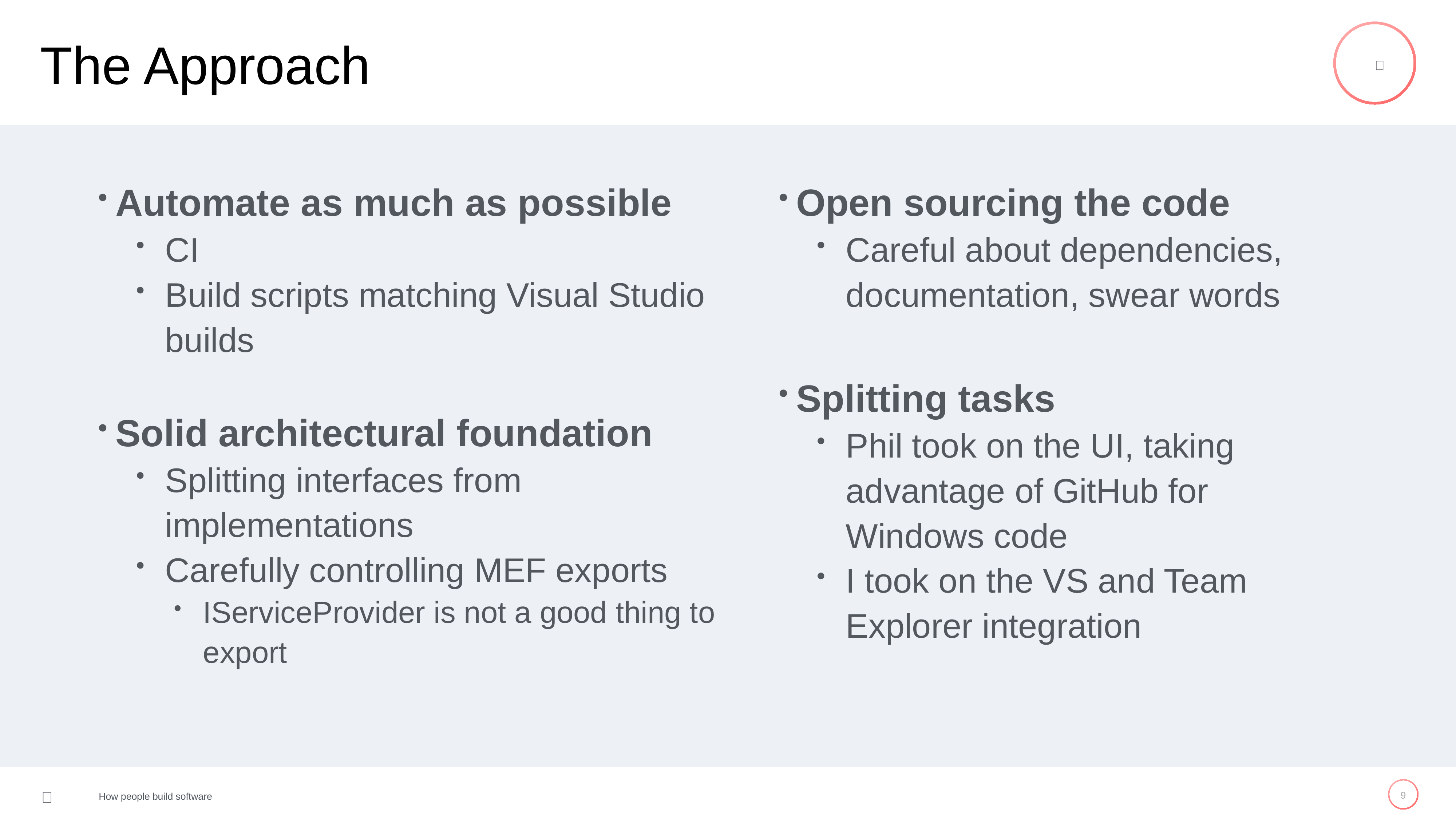

# The Approach

Automate as much as possible
CI
Build scripts matching Visual Studio builds
Solid architectural foundation
Splitting interfaces from implementations
Carefully controlling MEF exports
IServiceProvider is not a good thing to export
Open sourcing the code
Careful about dependencies, documentation, swear words

Splitting tasks
Phil took on the UI, taking advantage of GitHub for Windows code
I took on the VS and Team Explorer integration
9